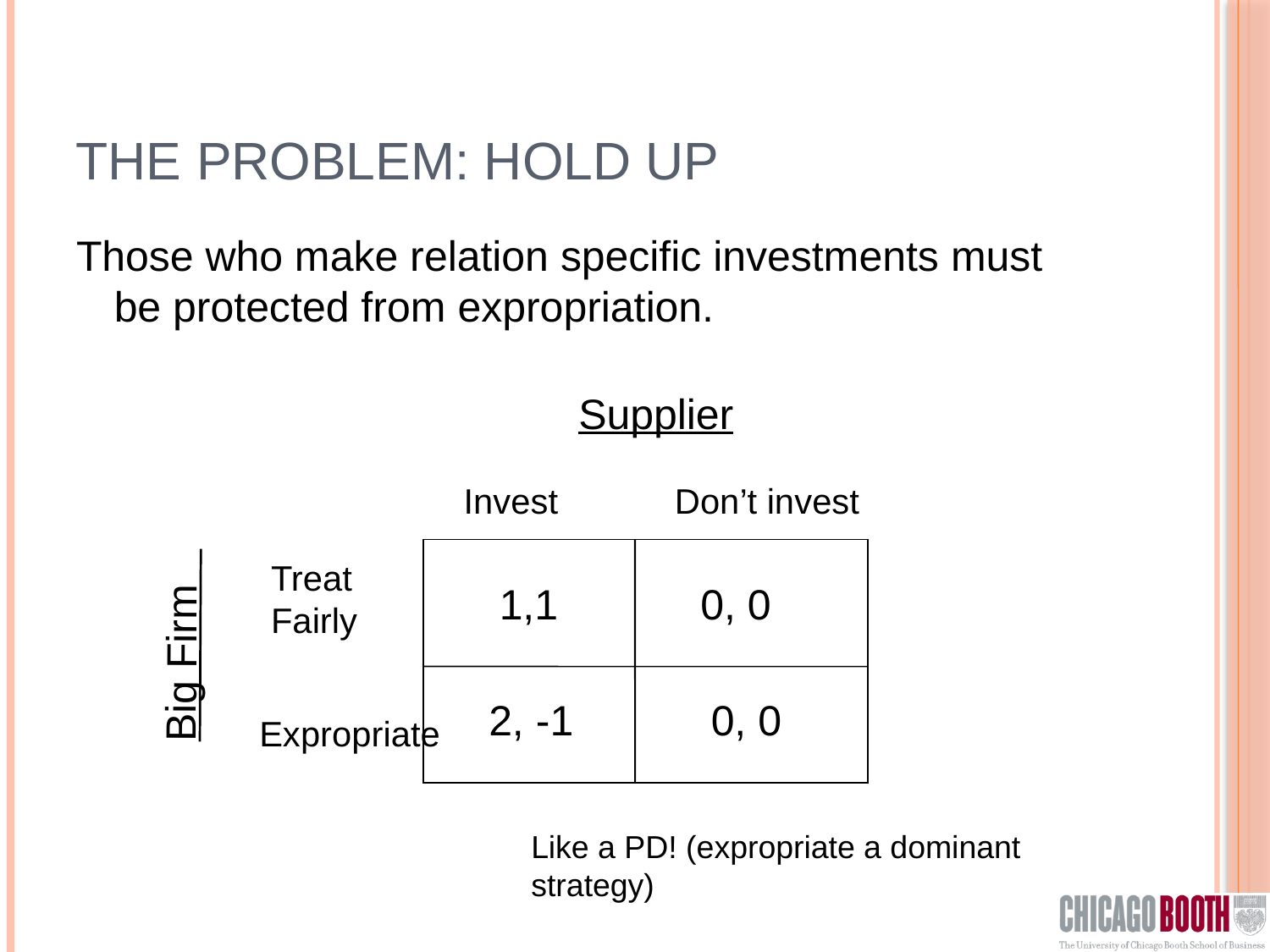

# The Problem: Hold up
Those who make relation specific investments must be protected from expropriation.

Supplier
Invest
Don’t invest

Treat
Fairly
1,1
0, 0
Big Firm

2, -1
0, 0
Expropriate

Like a PD! (expropriate a dominant strategy)